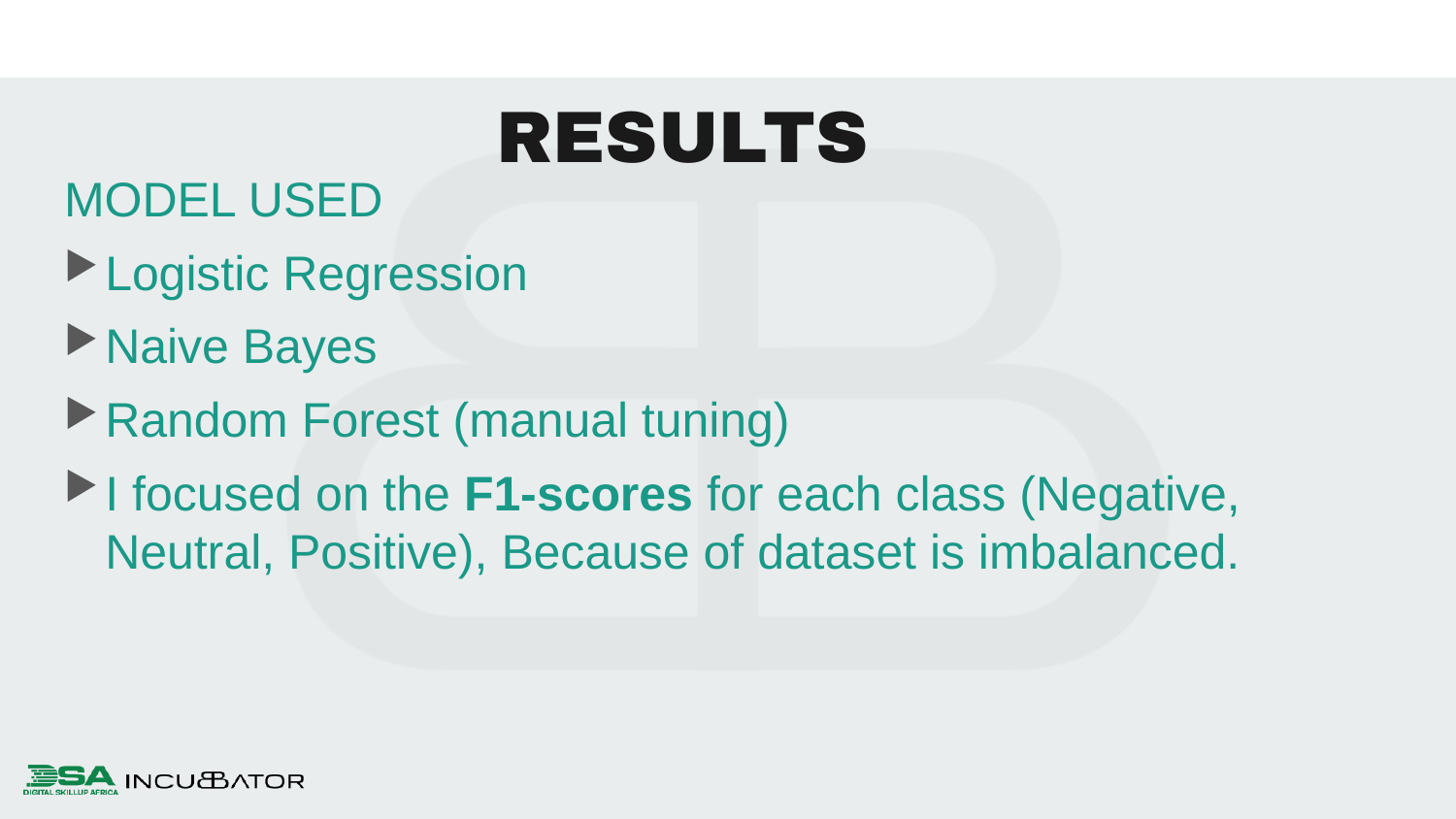

RESULTS
MODEL USED
Logistic Regression
Naive Bayes
Random Forest (manual tuning)
I focused on the F1-scores for each class (Negative, Neutral, Positive), Because of dataset is imbalanced.